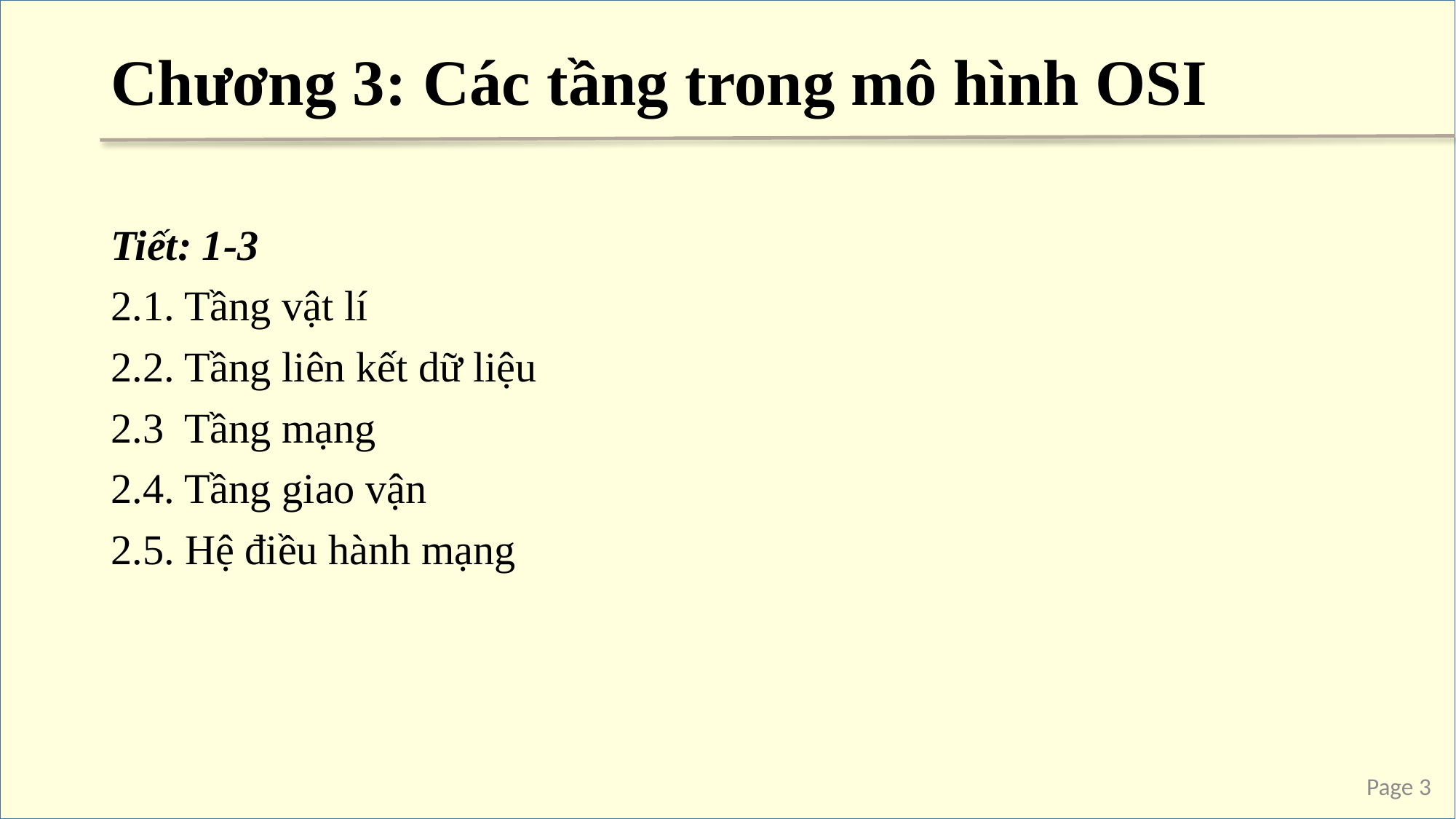

# Chương 3: Các tầng trong mô hình OSI
Tiết: 1-3
2.1. Tầng vật lí
2.2. Tầng liên kết dữ liệu
2.3  Tầng mạng
2.4. Tầng giao vận
2.5. Hệ điều hành mạng
Page 3